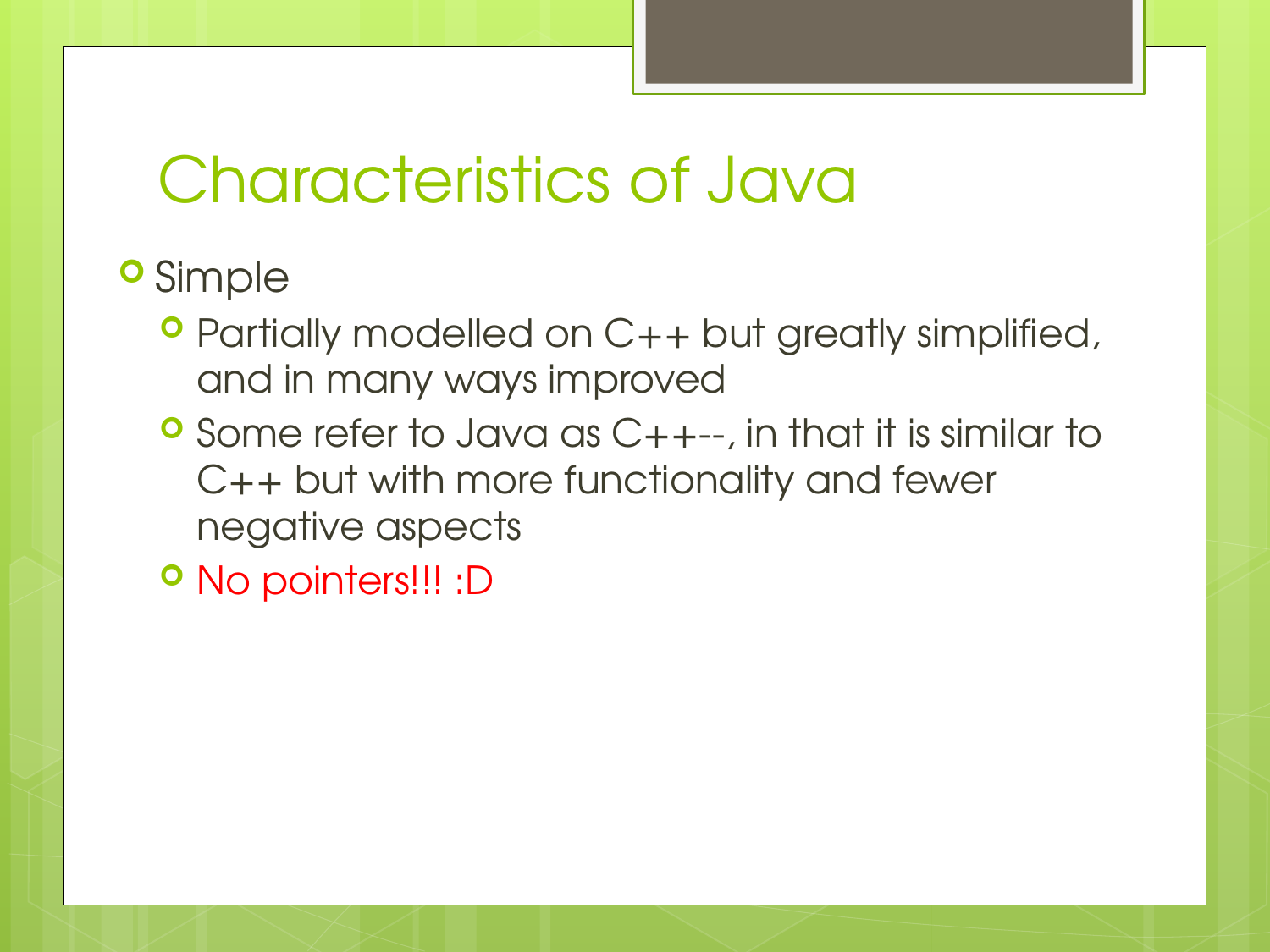

# Characteristics of Java
Simple
Partially modelled on C++ but greatly simplified, and in many ways improved
Some refer to Java as C++--, in that it is similar to C++ but with more functionality and fewer negative aspects
No pointers!!! :D